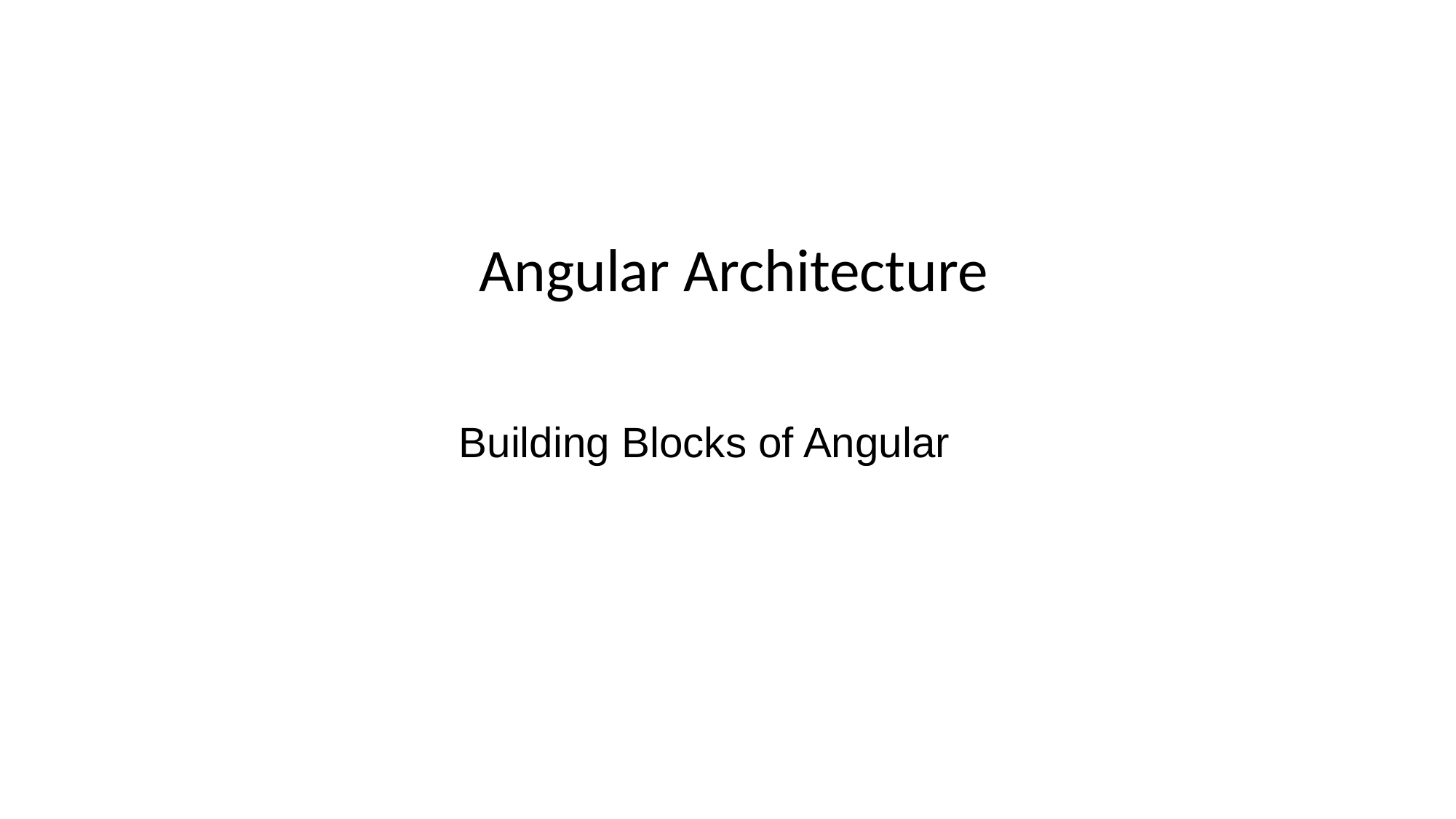

# Angular Architecture
Building Blocks of Angular